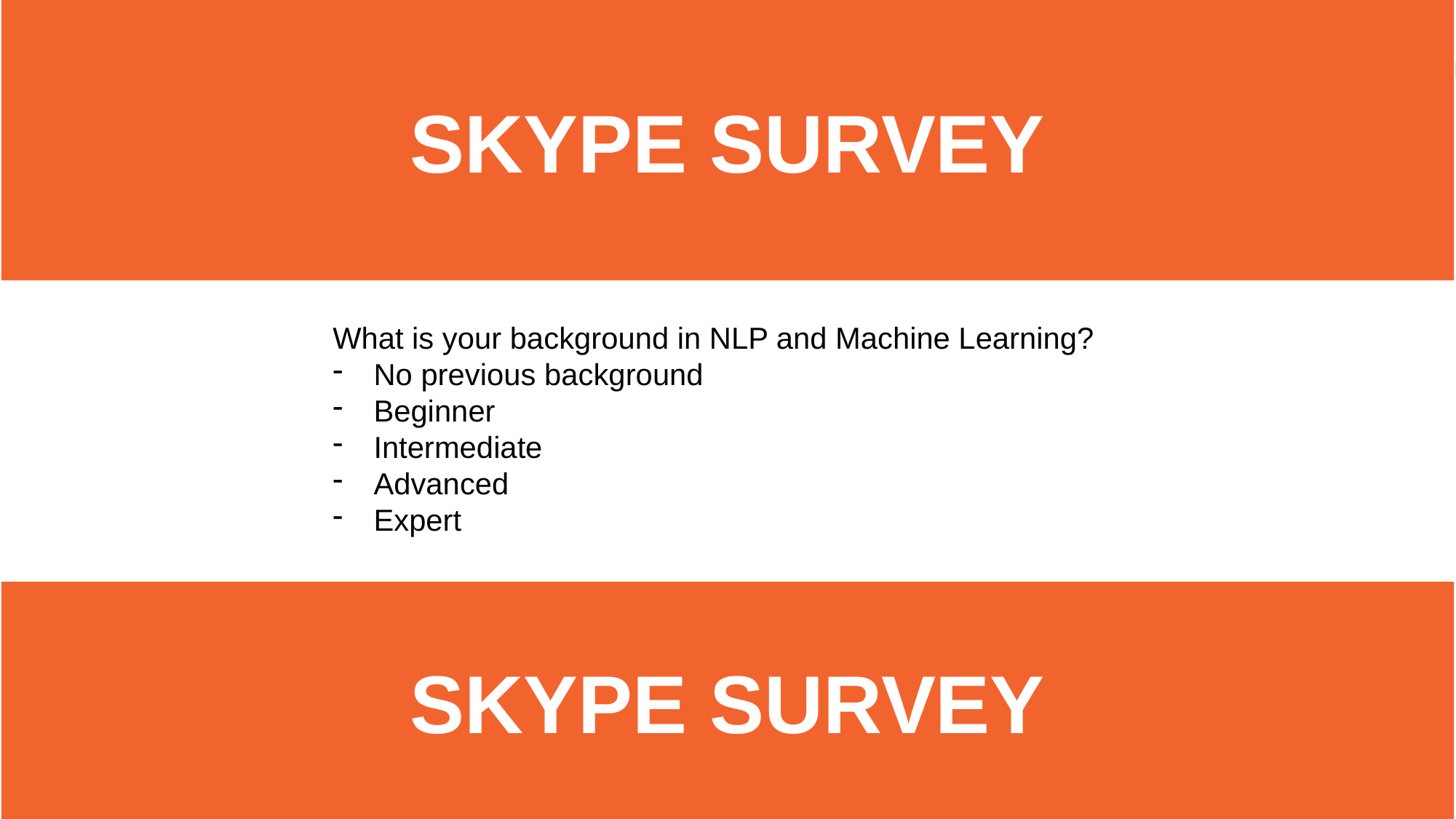

SKYPE SURVEY
# Survey
What is your background in NLP and Machine Learning?
No previous background
Beginner
Intermediate
Advanced
Expert

SKYPE SURVEY